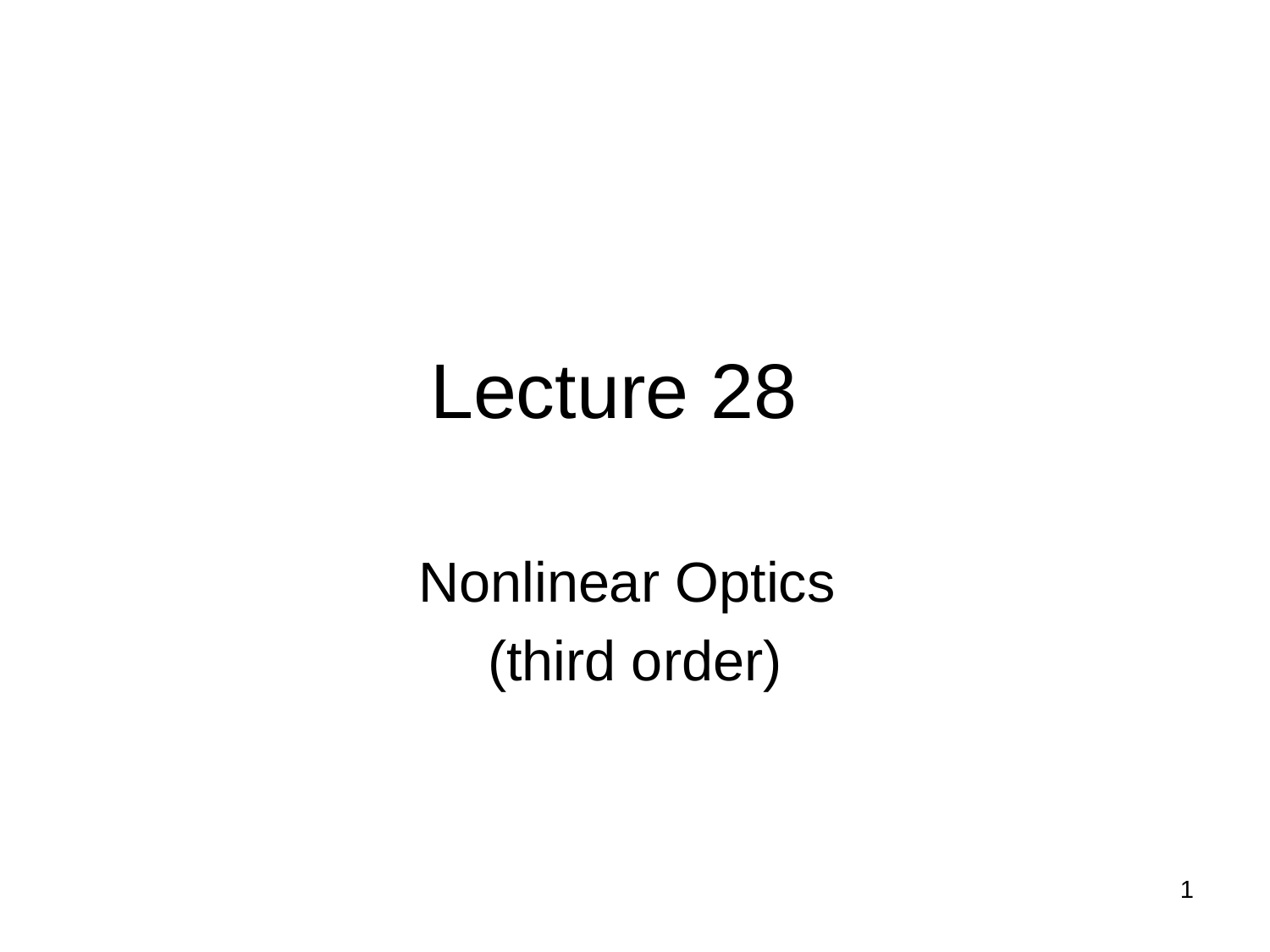

# Lecture 28
Nonlinear Optics
(third order)
1